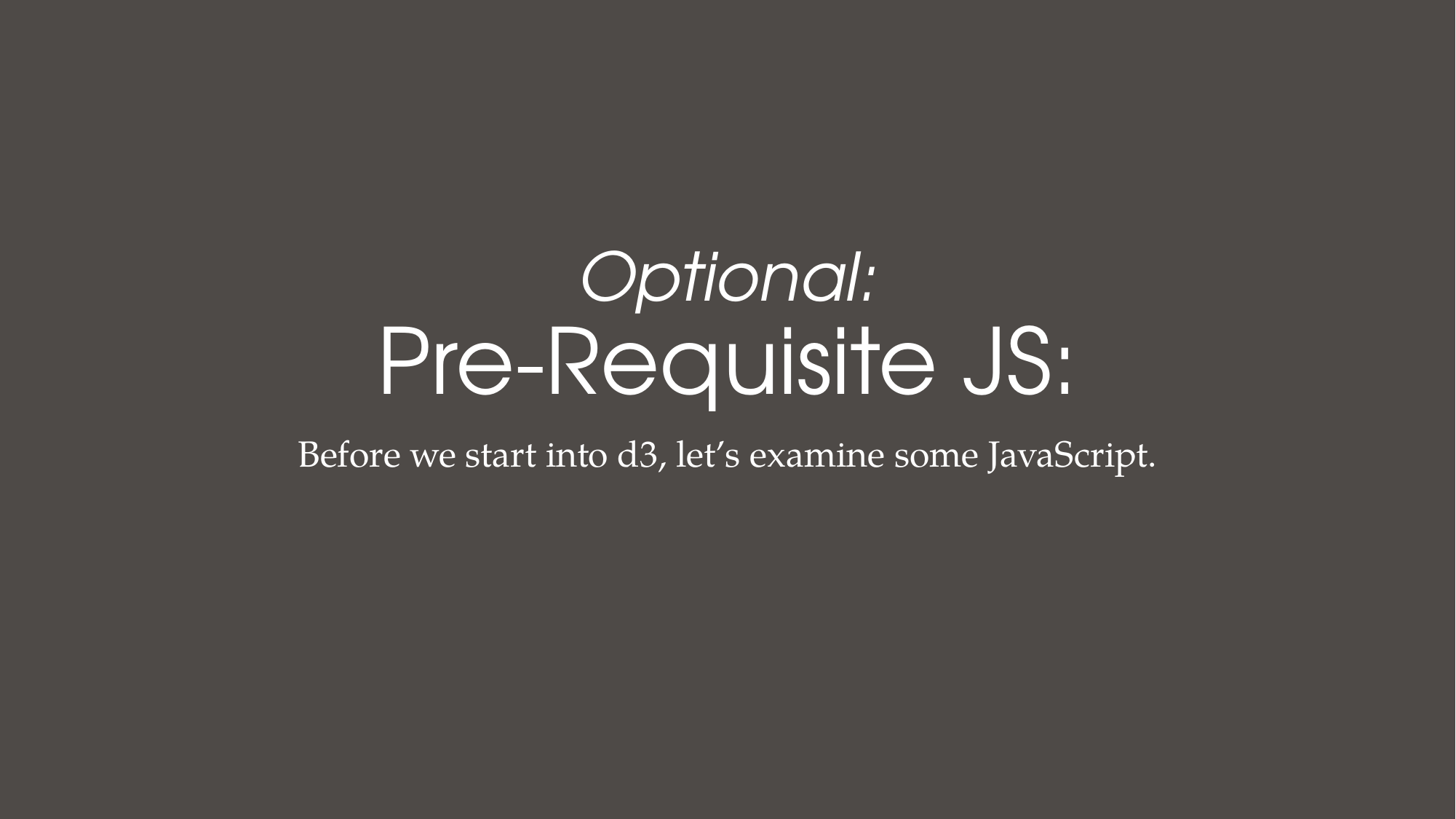

# Optional: Pre-Requisite JS:
Before we start into d3, let’s examine some JavaScript.